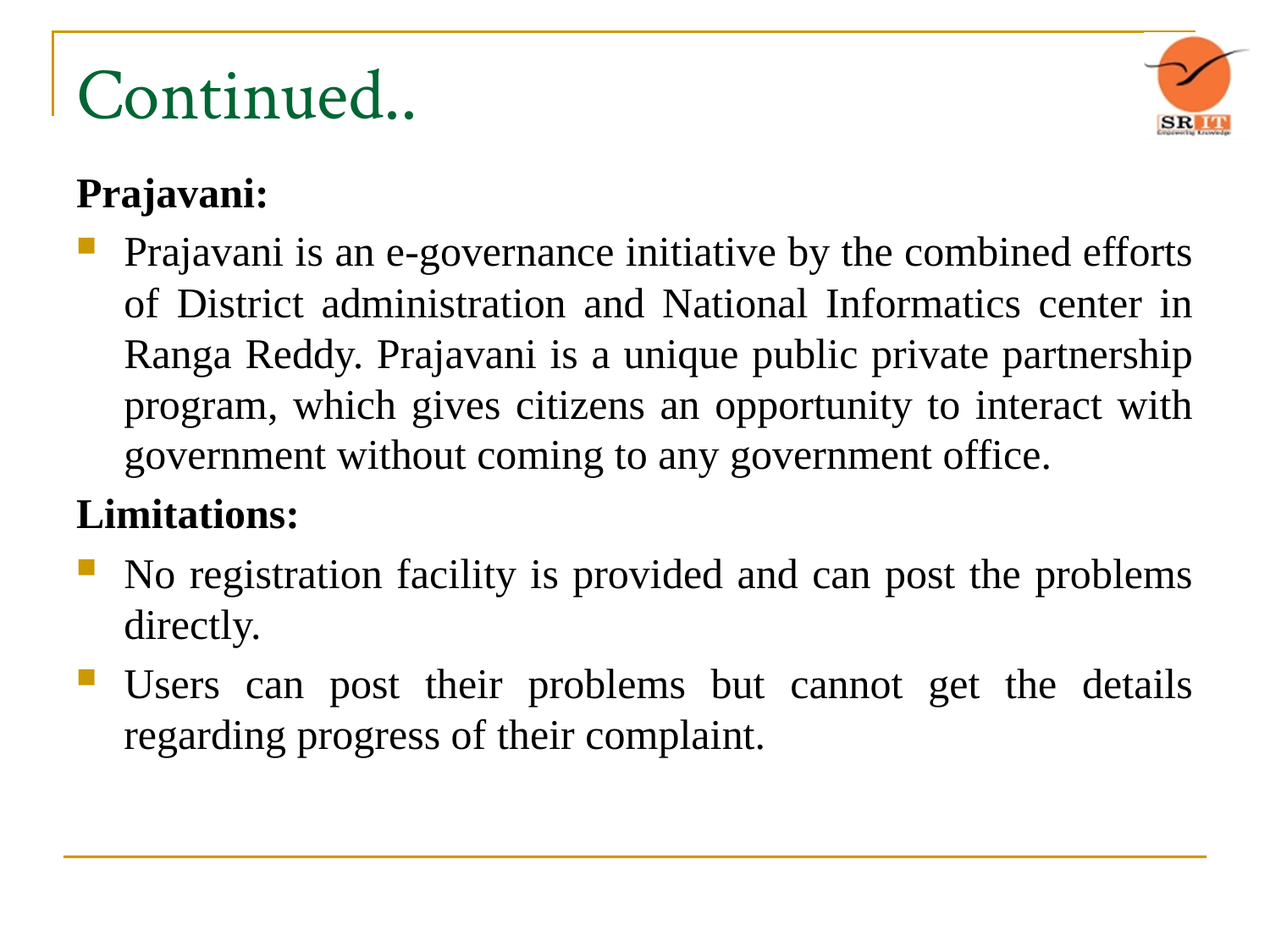

# Continued..
Prajavani:
Prajavani is an e-governance initiative by the combined efforts of District administration and National Informatics center in Ranga Reddy. Prajavani is a unique public private partnership program, which gives citizens an opportunity to interact with government without coming to any government office.
Limitations:
No registration facility is provided and can post the problems directly.
Users can post their problems but cannot get the details regarding progress of their complaint.